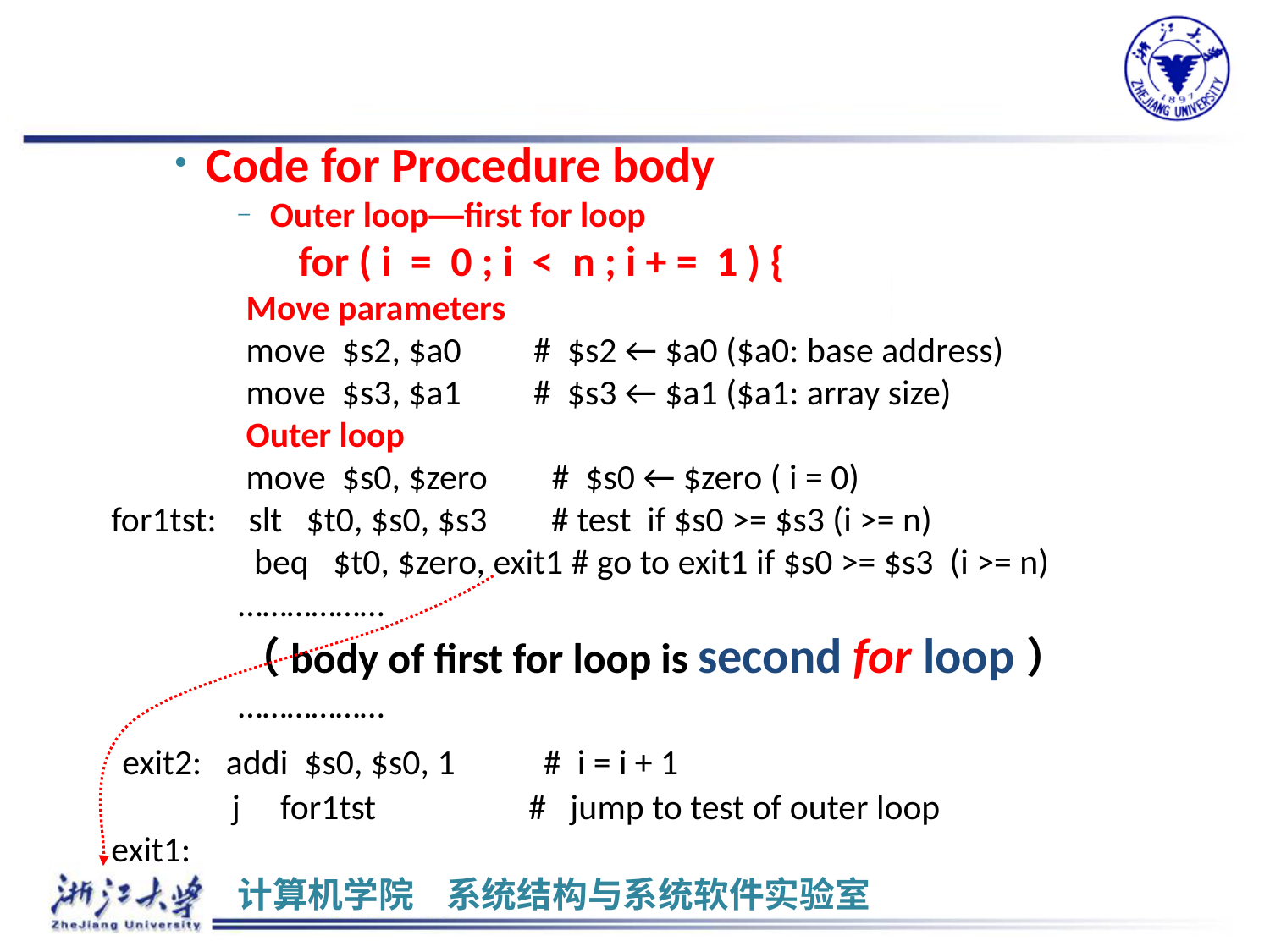

Code for Procedure body
Outer loop—first for loop
             for ( i  =  0 ; i  <  n ; i + =  1 ) {
 Move parameters
 move  $s2, $a0         #  $s2 ← $a0 ($a0: base address)
 move  $s3, $a1         #  $s3 ← $a1 ($a1: array size)
 Outer loop
 move  $s0, $zero        #  $s0 ← $zero ( i = 0)
for1tst:    slt   $t0, $s0, $s3        # test  if $s0 >= $s3 (i >= n)
  beq   $t0, $zero, exit1 # go to exit1 if $s0 >= $s3  (i >= n)
………………
（body of first for loop is second for loop）
………………
 exit2:   addi  $s0, $s0, 1           #  i = i + 1
               j     for1tst                   #   jump to test of outer loop
exit1: